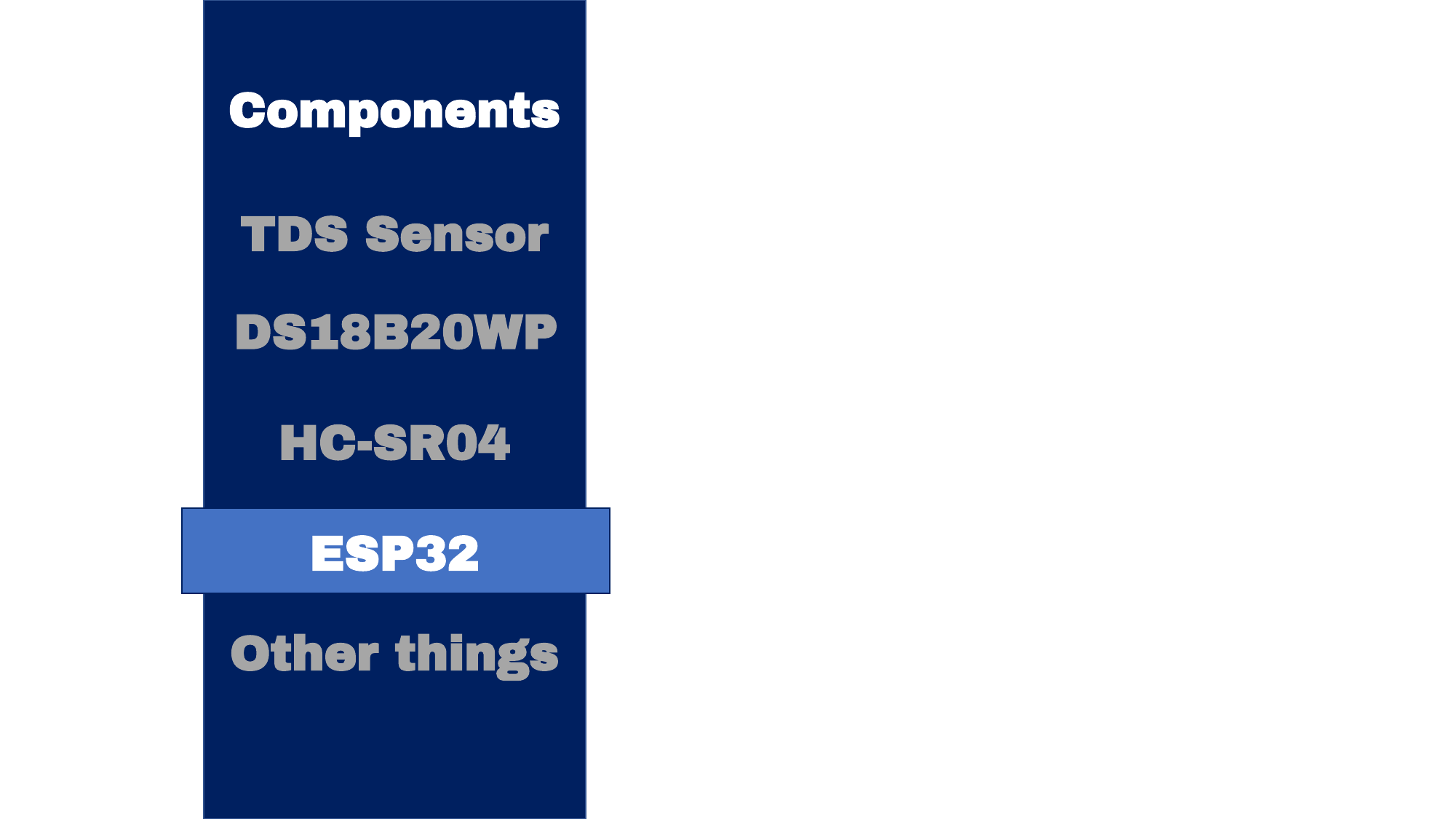

Components
TDS Sensor
DS18B20WP
HC-SR04

ESP32
Other things